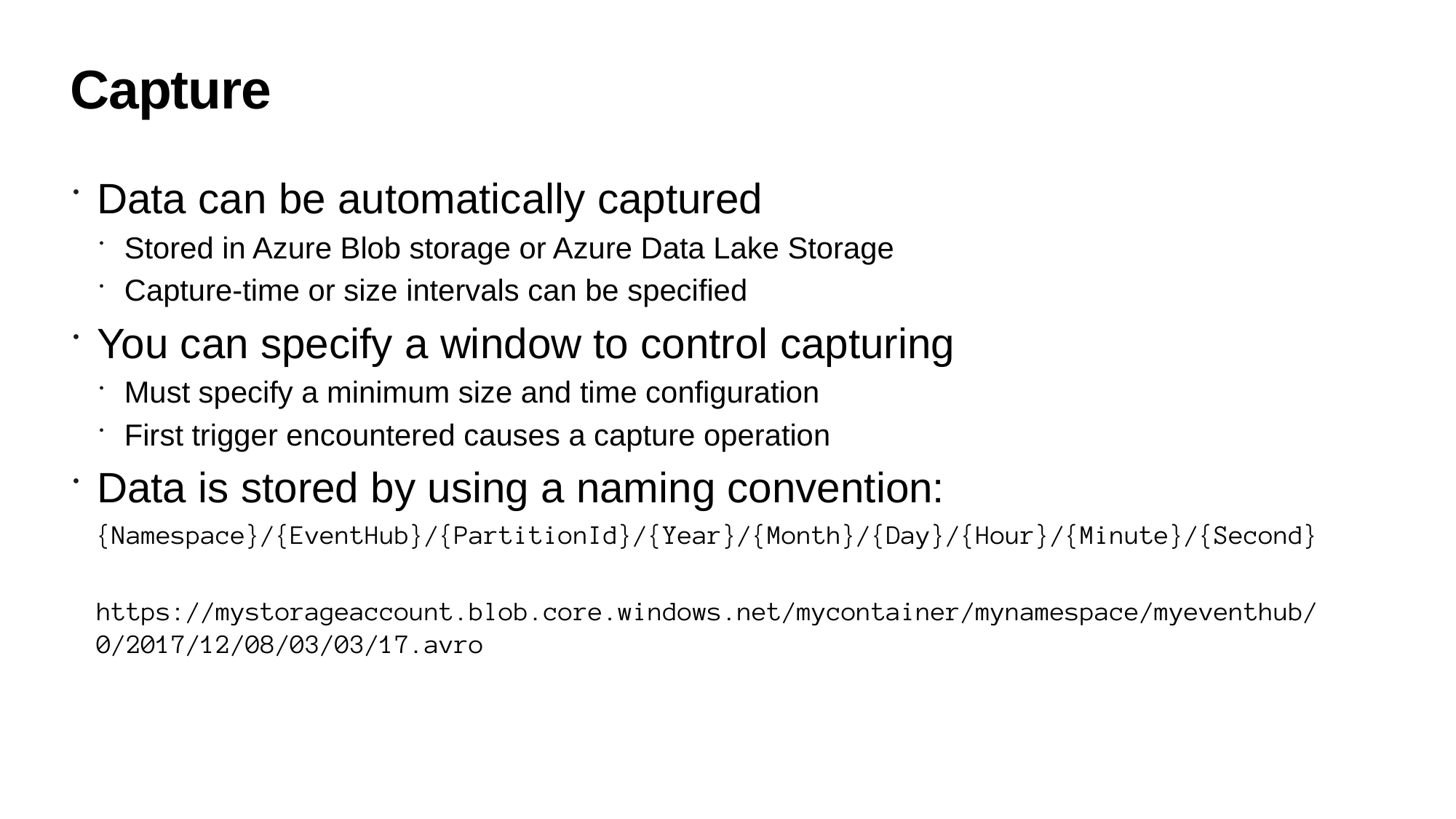

# Capture
Data can be automatically captured
Stored in Azure Blob storage or Azure Data Lake Storage
Capture-time or size intervals can be specified
You can specify a window to control capturing
Must specify a minimum size and time configuration
First trigger encountered causes a capture operation
Data is stored by using a naming convention:
{Namespace}/{EventHub}/{PartitionId}/{Year}/{Month}/{Day}/{Hour}/{Minute}/{Second}

https://mystorageaccount.blob.core.windows.net/mycontainer/mynamespace/myeventhub/0/2017/12/08/03/03/17.avro